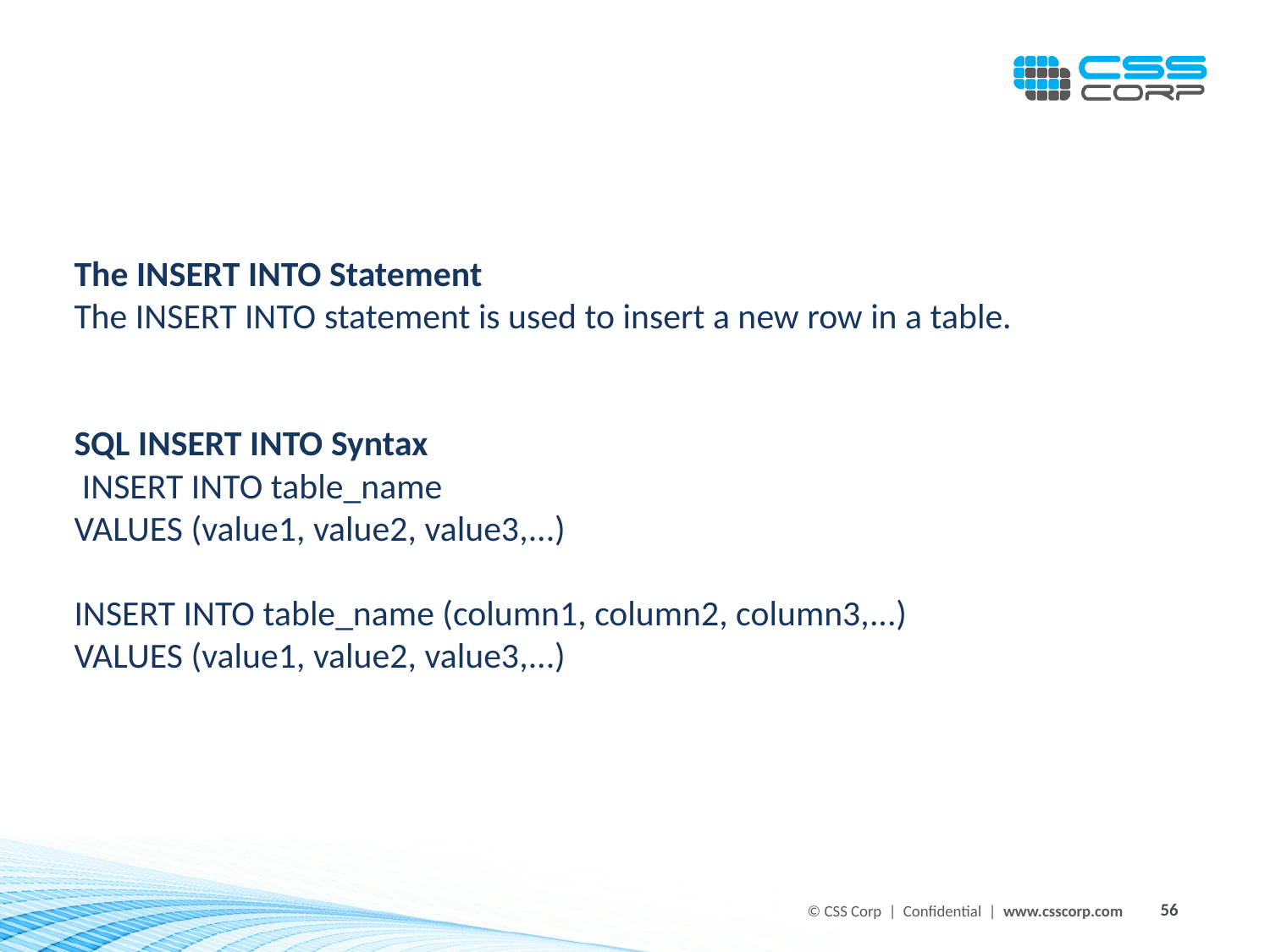

The INSERT INTO Statement
The INSERT INTO statement is used to insert a new row in a table.

SQL INSERT INTO Syntax
 INSERT INTO table_name
VALUES (value1, value2, value3,...)

INSERT INTO table_name (column1, column2, column3,...)
VALUES (value1, value2, value3,...)